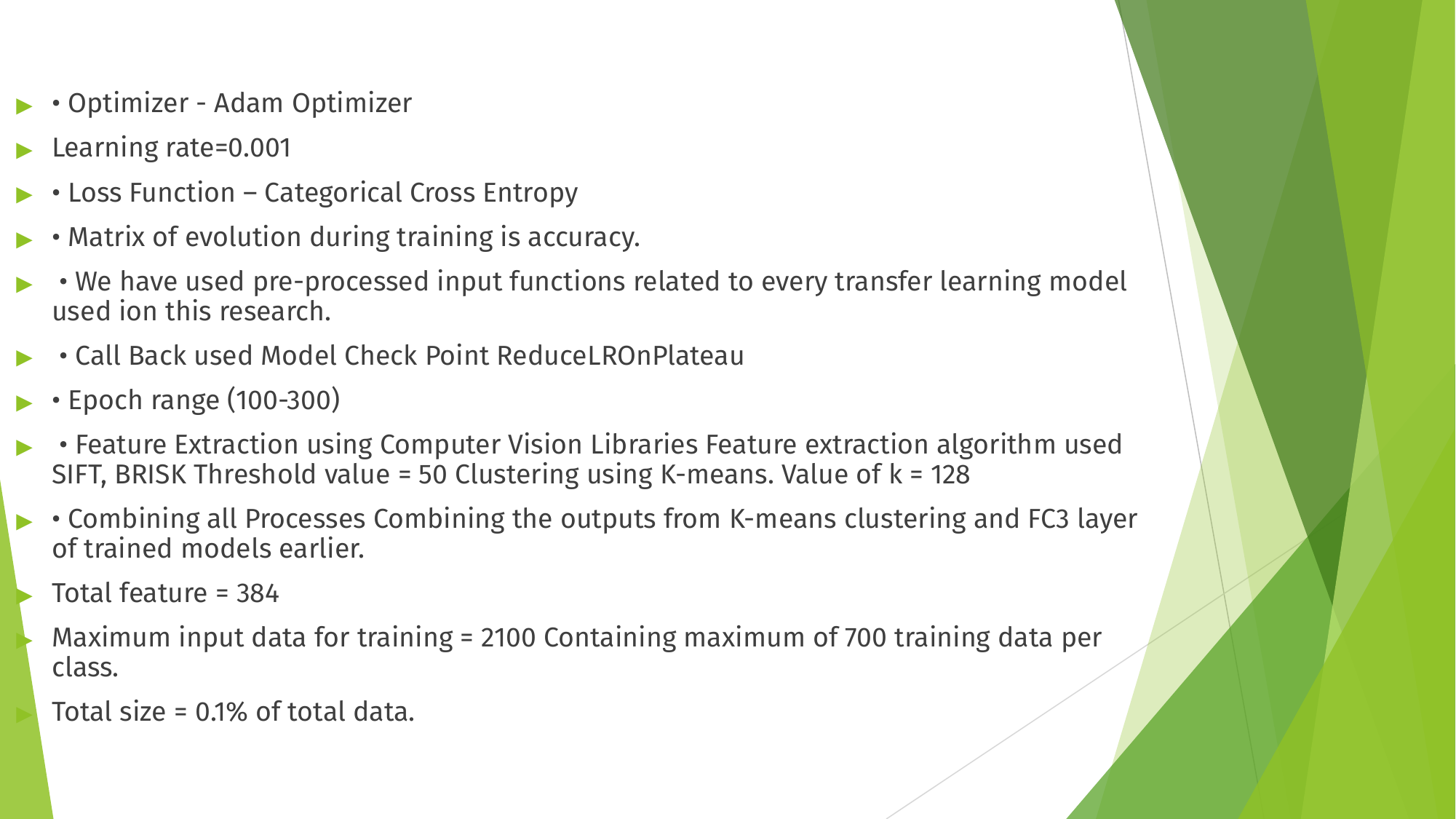

• Optimizer - Adam Optimizer
Learning rate=0.001
• Loss Function – Categorical Cross Entropy
• Matrix of evolution during training is accuracy.
 • We have used pre-processed input functions related to every transfer learning model used ion this research.
 • Call Back used Model Check Point ReduceLROnPlateau
• Epoch range (100-300)
 • Feature Extraction using Computer Vision Libraries Feature extraction algorithm used SIFT, BRISK Threshold value = 50 Clustering using K-means. Value of k = 128
• Combining all Processes Combining the outputs from K-means clustering and FC3 layer of trained models earlier.
Total feature = 384
Maximum input data for training = 2100 Containing maximum of 700 training data per class.
Total size = 0.1% of total data.